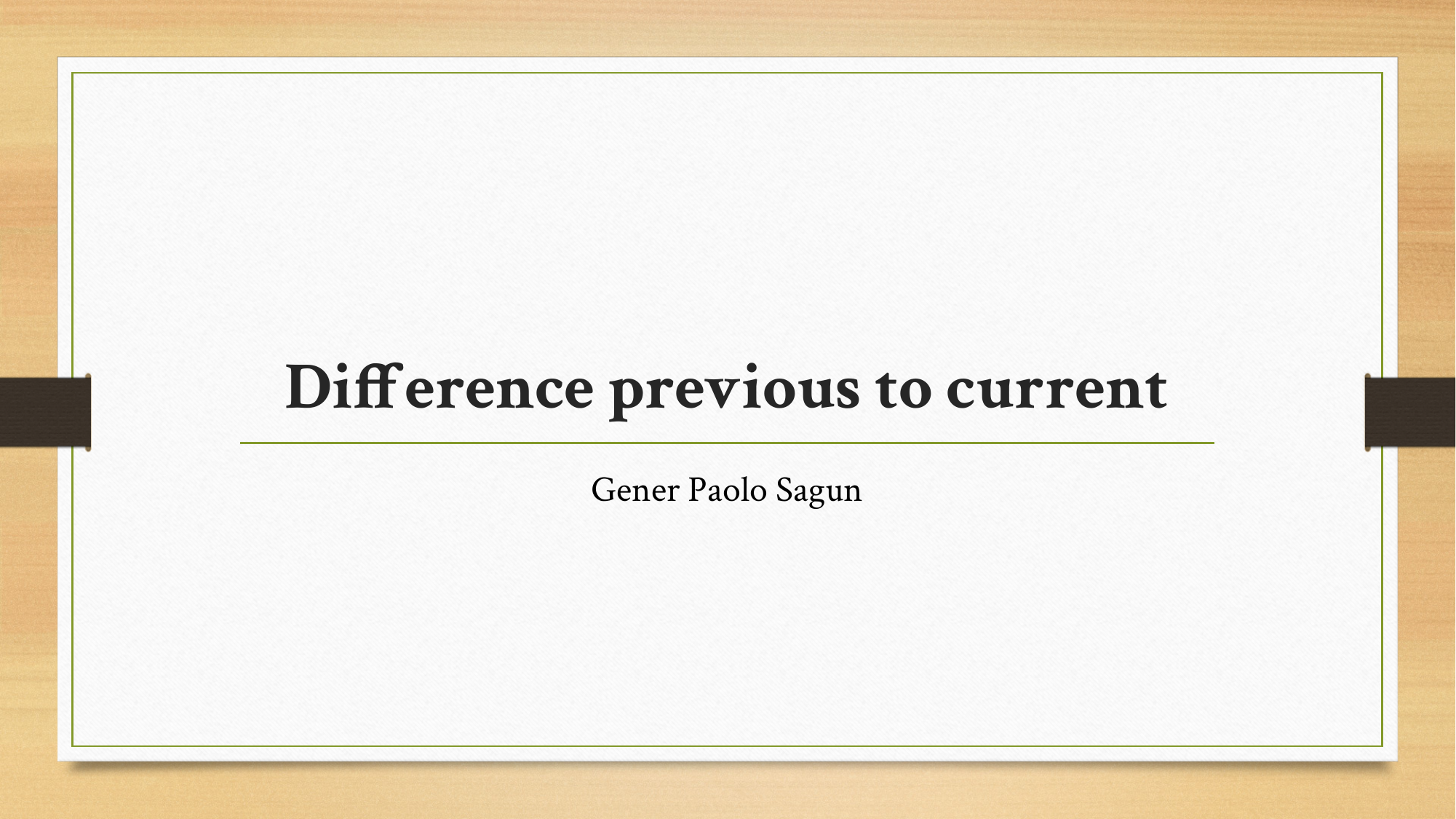

# Difference previous to current
Gener Paolo Sagun